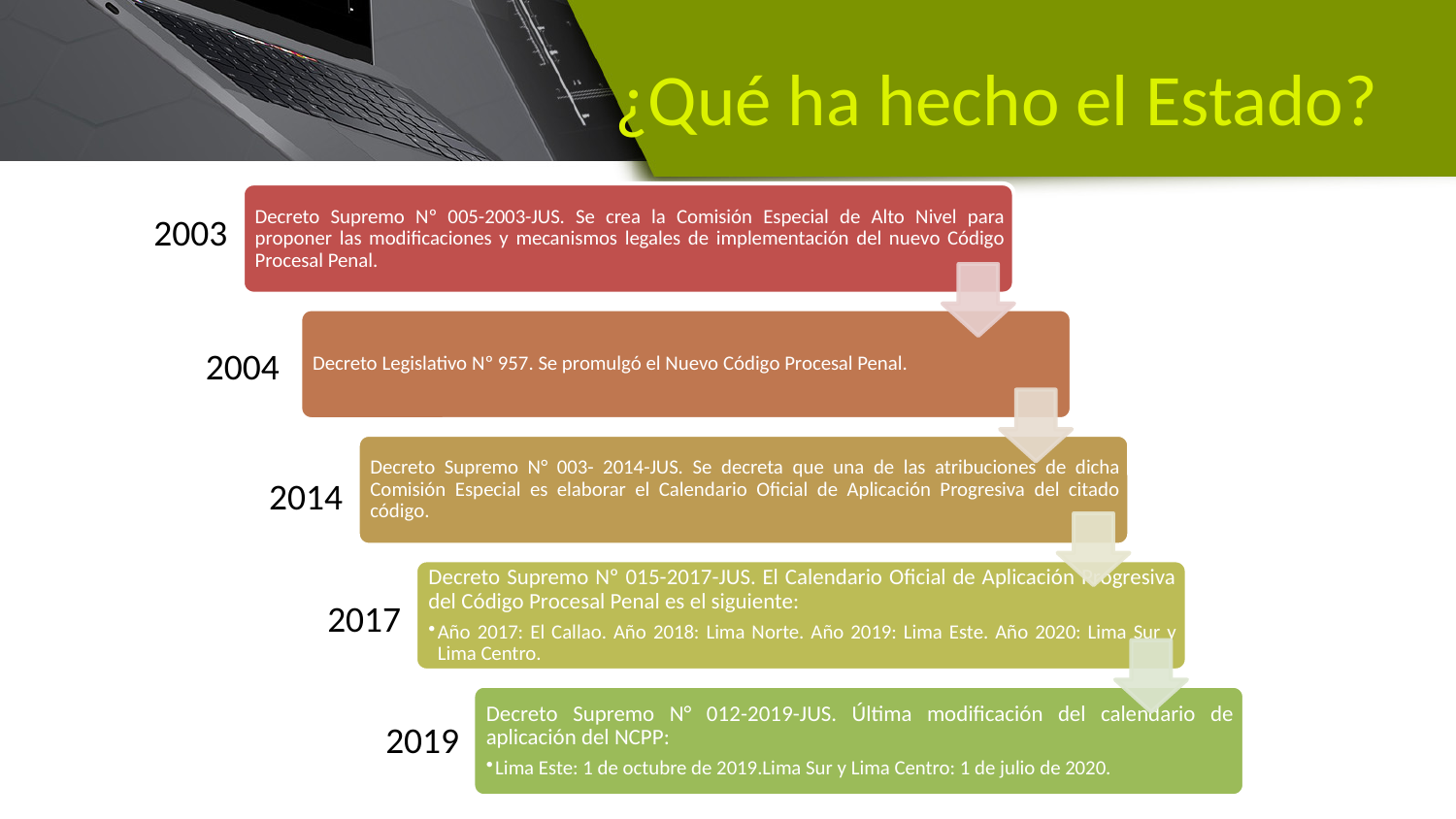

# ¿Qué ha hecho el Estado?
Decreto Supremo Nº 005-2003-JUS. Se crea la Comisión Especial de Alto Nivel para proponer las modificaciones y mecanismos legales de implementación del nuevo Código Procesal Penal.
Decreto Legislativo Nº 957. Se promulgó el Nuevo Código Procesal Penal.
Decreto Supremo N° 003- 2014-JUS. Se decreta que una de las atribuciones de dicha Comisión Especial es elaborar el Calendario Oficial de Aplicación Progresiva del citado código.
Decreto Supremo Nº 015-2017-JUS. El Calendario Oficial de Aplicación Progresiva del Código Procesal Penal es el siguiente:
Año 2017: El Callao. Año 2018: Lima Norte. Año 2019: Lima Este. Año 2020: Lima Sur y Lima Centro.
Decreto Supremo N° 012-2019-JUS. Última modificación del calendario de aplicación del NCPP:
Lima Este: 1 de octubre de 2019.Lima Sur y Lima Centro: 1 de julio de 2020.

2003
2004
2014
2017
2019